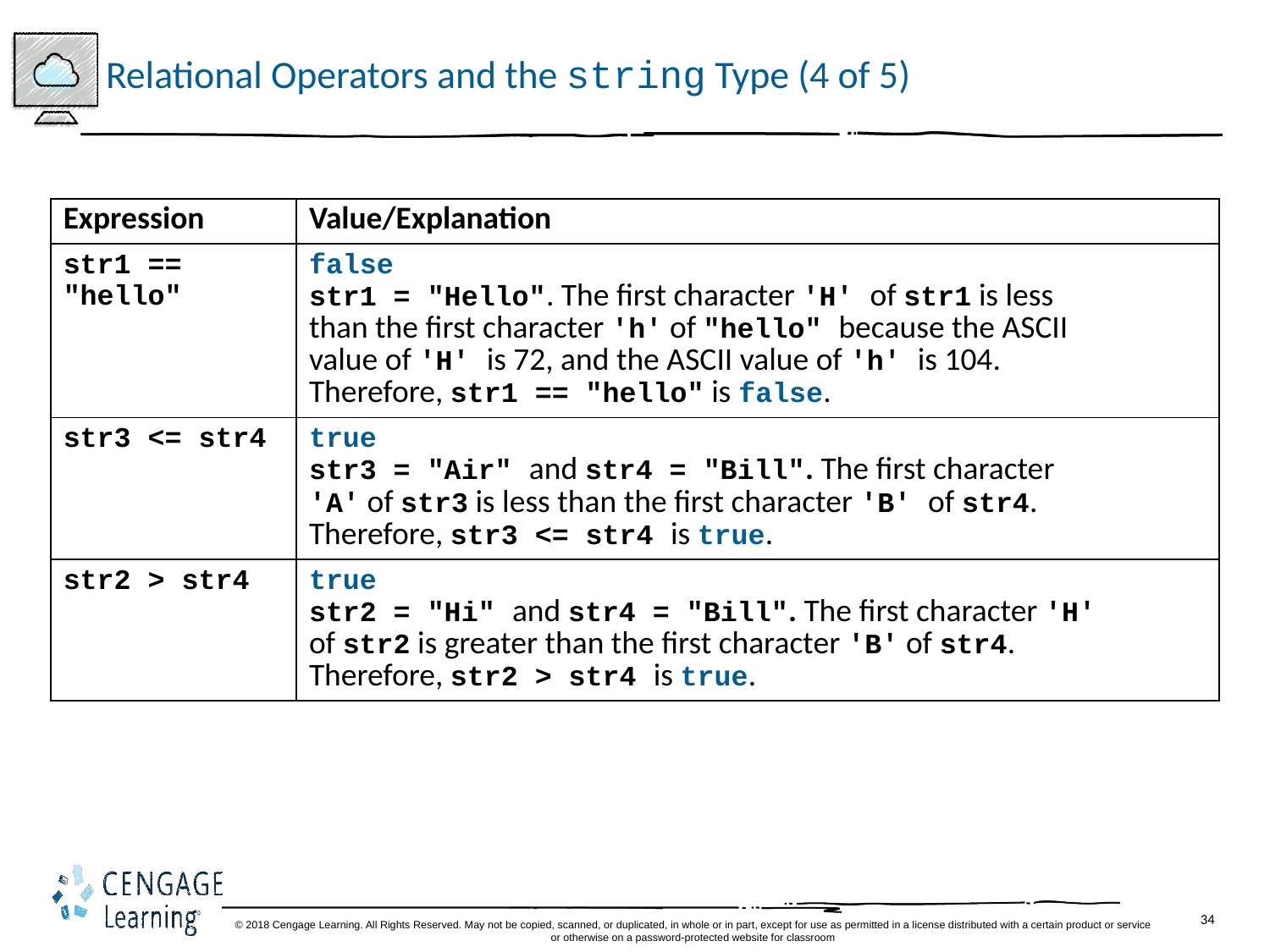

# Relational Operators and the string Type (4 of 5)
| Expression | Value/Explanation |
| --- | --- |
| str1 == "hello" | false str1 = "Hello". The first character 'H' of str1 is less than the first character 'h' of "hello" because the ASCII value of 'H' is 72, and the ASCII value of 'h' is 104. Therefore, str1 == "hello" is false. |
| str3 <= str4 | true str3 = "Air" and str4 = "Bill". The first character 'A' of str3 is less than the first character 'B' of str4. Therefore, str3 <= str4 is true. |
| str2 > str4 | true str2 = "Hi" and str4 = "Bill". The first character 'H' of str2 is greater than the first character 'B' of str4. Therefore, str2 > str4 is true. |